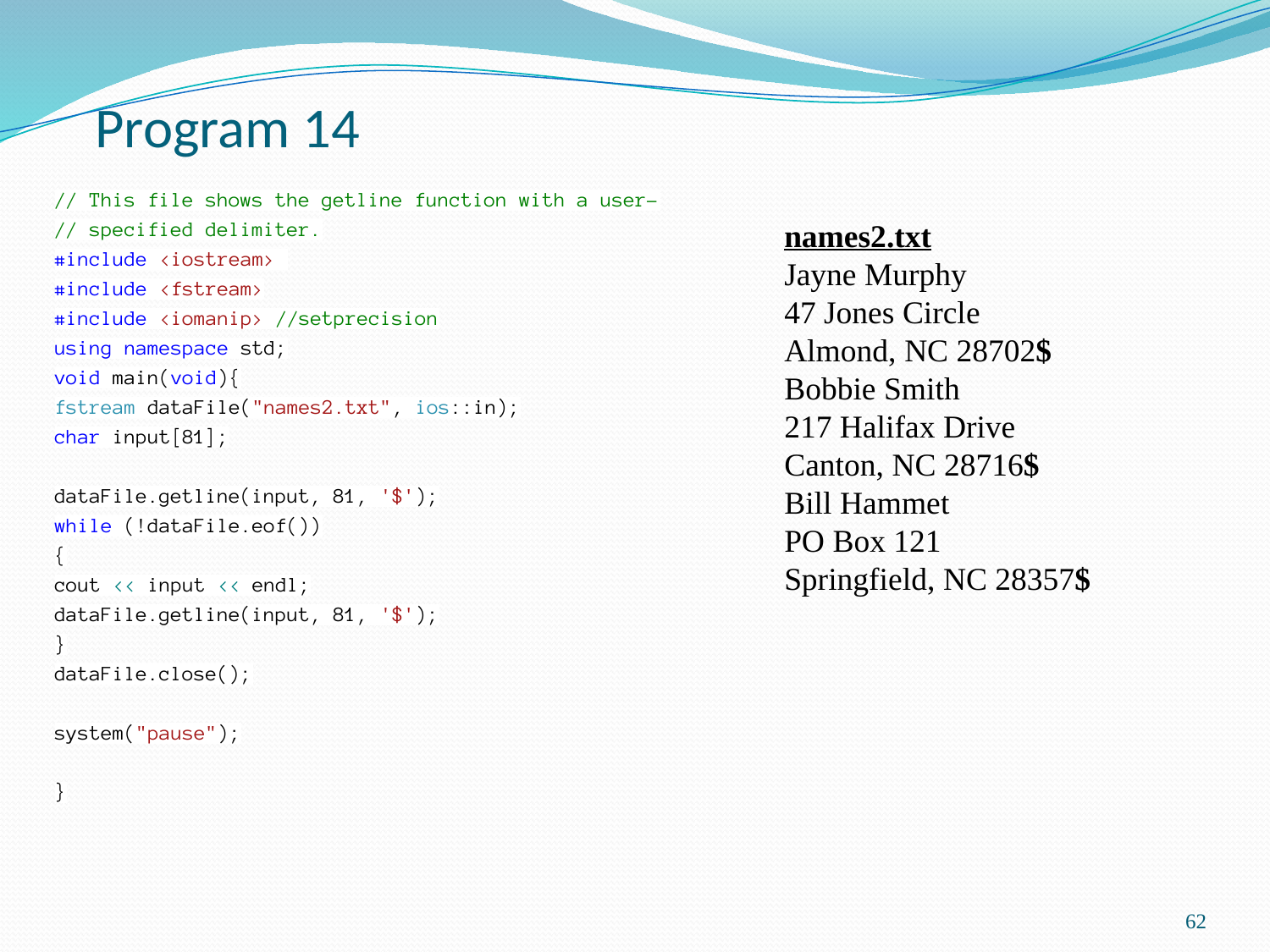

# Program 14
// This file shows the getline function with a user-
// specified delimiter.
#include <iostream>
#include <fstream>
#include <iomanip> //setprecision
using namespace std;
void main(void){
fstream dataFile("names2.txt", ios::in);
char input[81];

dataFile.getline(input, 81, '$');
while (!dataFile.eof())
{
cout << input << endl;
dataFile.getline(input, 81, '$');
}
dataFile.close();

system("pause");

}

names2.txt
Jayne Murphy
47 Jones Circle
Almond, NC 28702$
Bobbie Smith
217 Halifax Drive
Canton, NC 28716$
Bill Hammet
PO Box 121
Springfield, NC 28357$
62